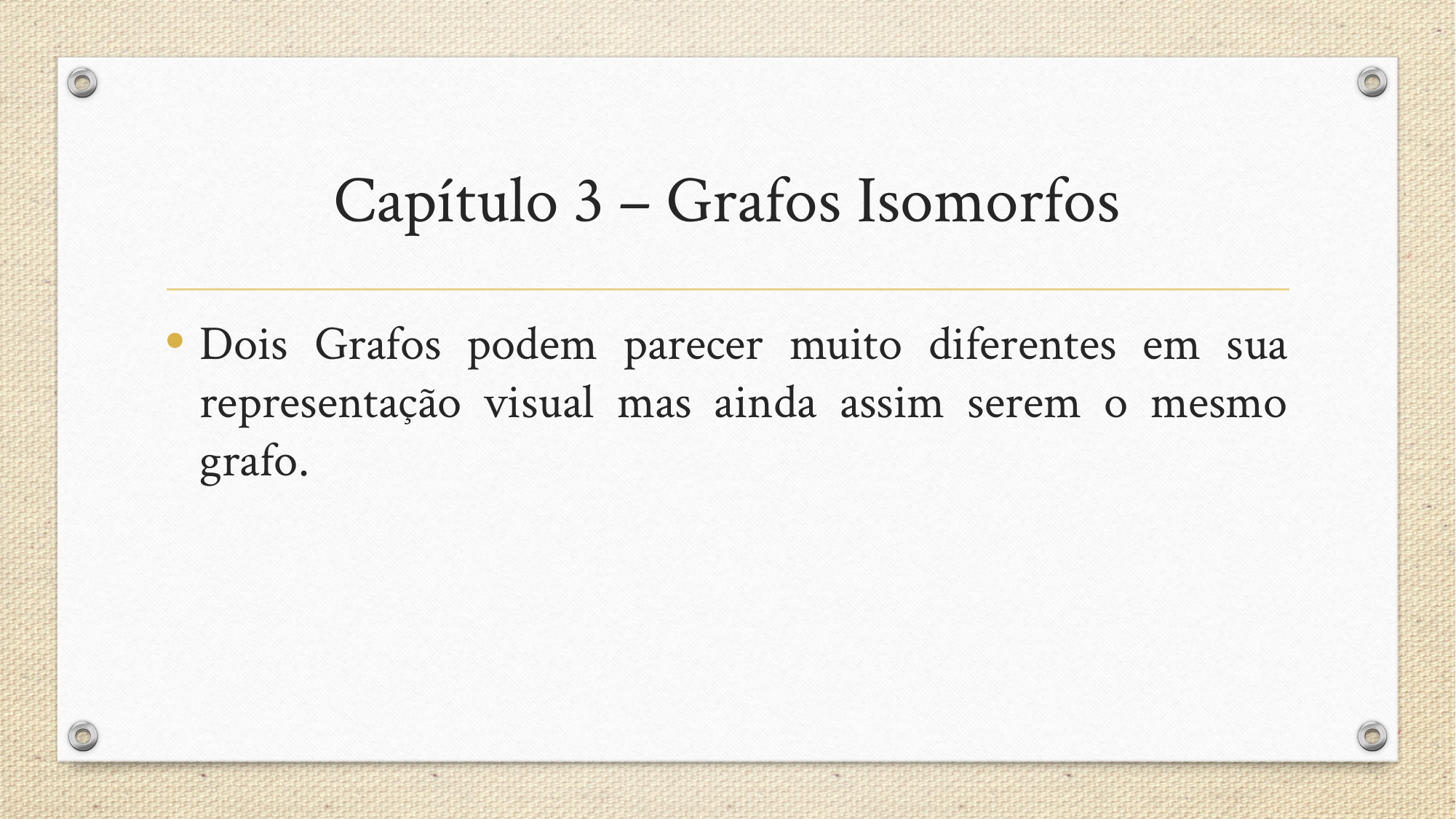

# Capítulo 3 – Grafos Isomorfos
Dois Grafos podem parecer muito diferentes em sua representação visual mas ainda assim serem o mesmo grafo.